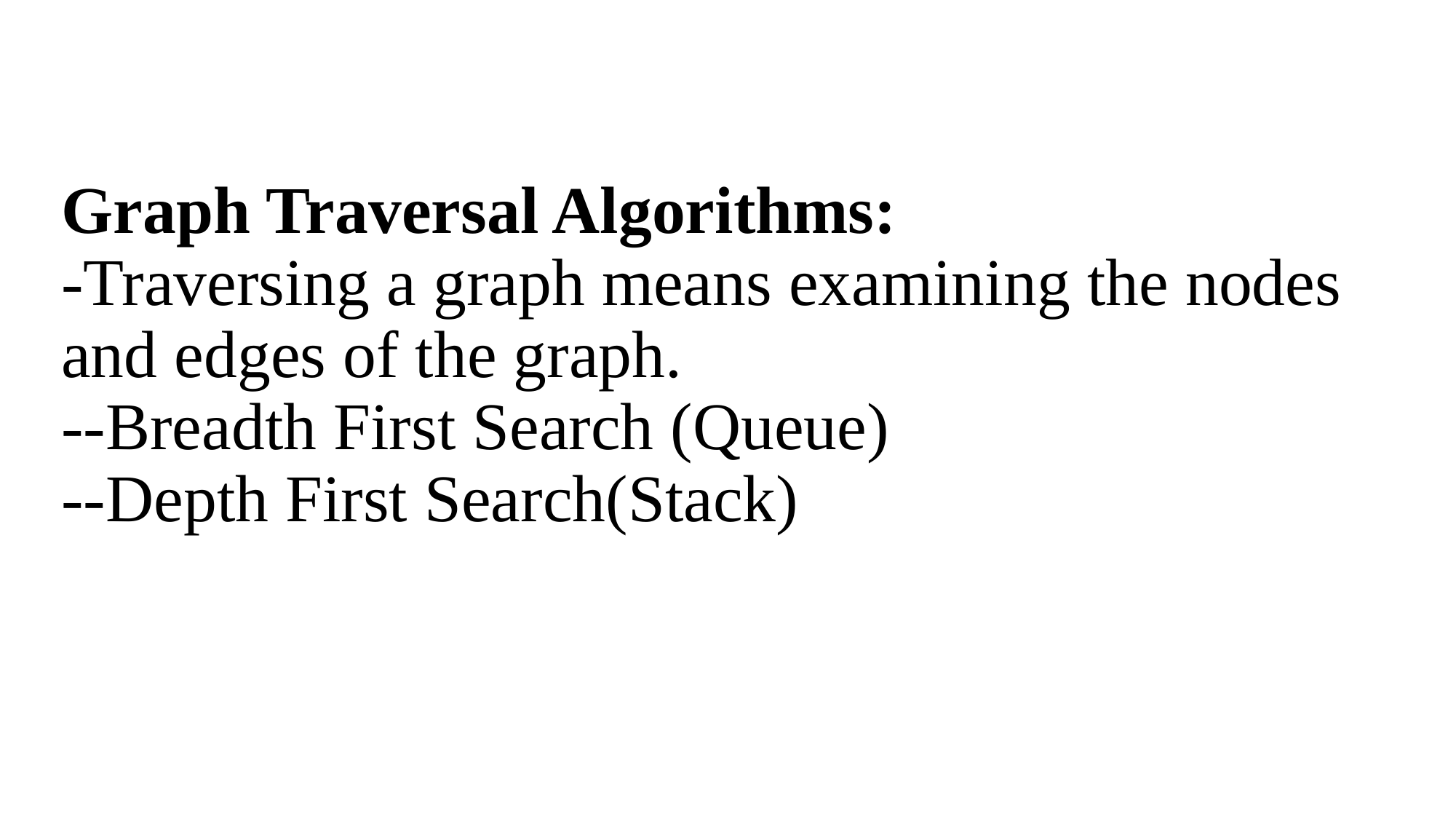

# Graph Traversal Algorithms: -Traversing a graph means examining the nodes and edges of the graph. --Breadth First Search (Queue) --Depth First Search(Stack)